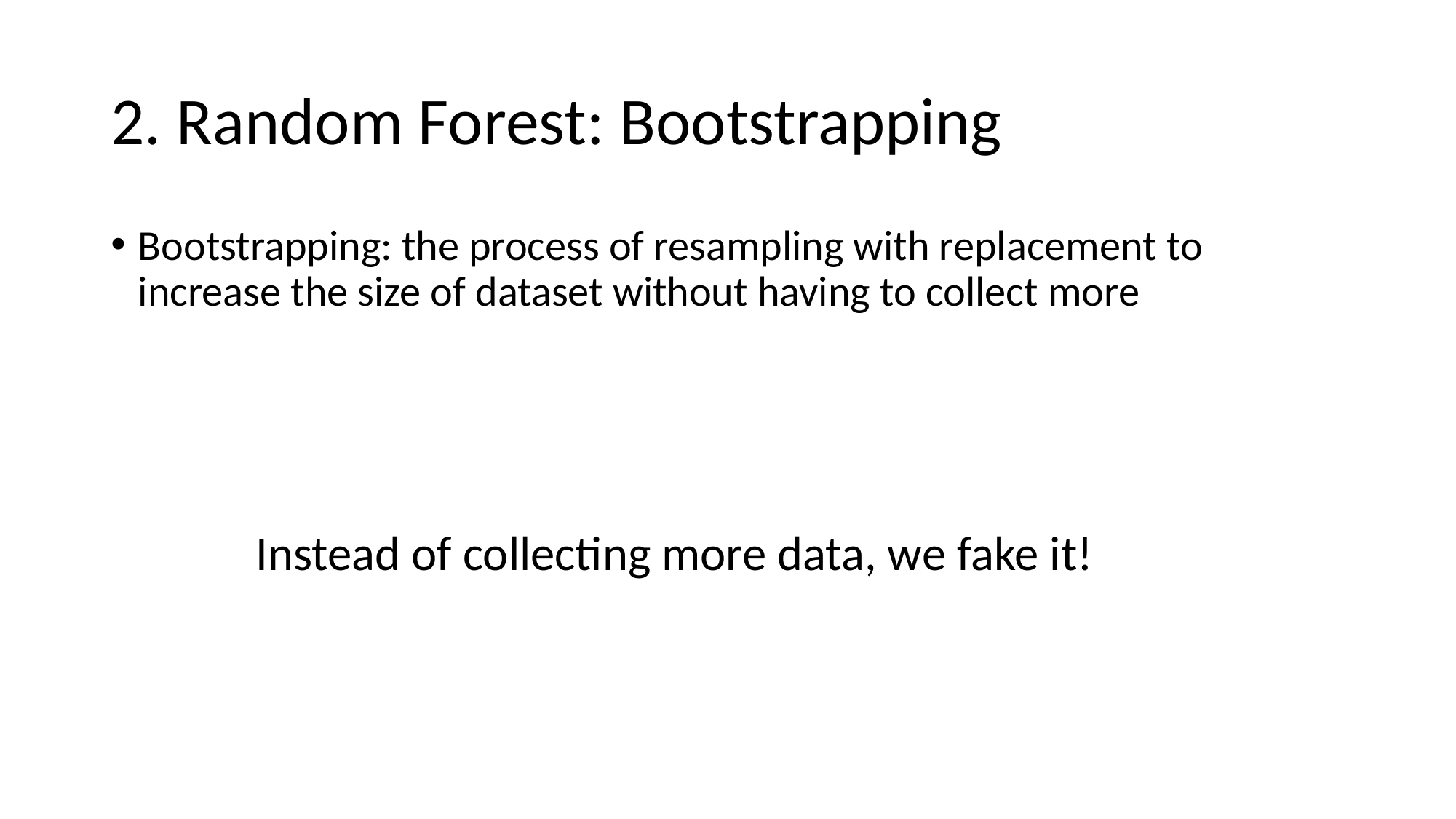

# 2. Random Forest: Bootstrapping
Bootstrapping: the process of resampling with replacement to increase the size of dataset without having to collect more

Instead of collecting more data, we fake it!